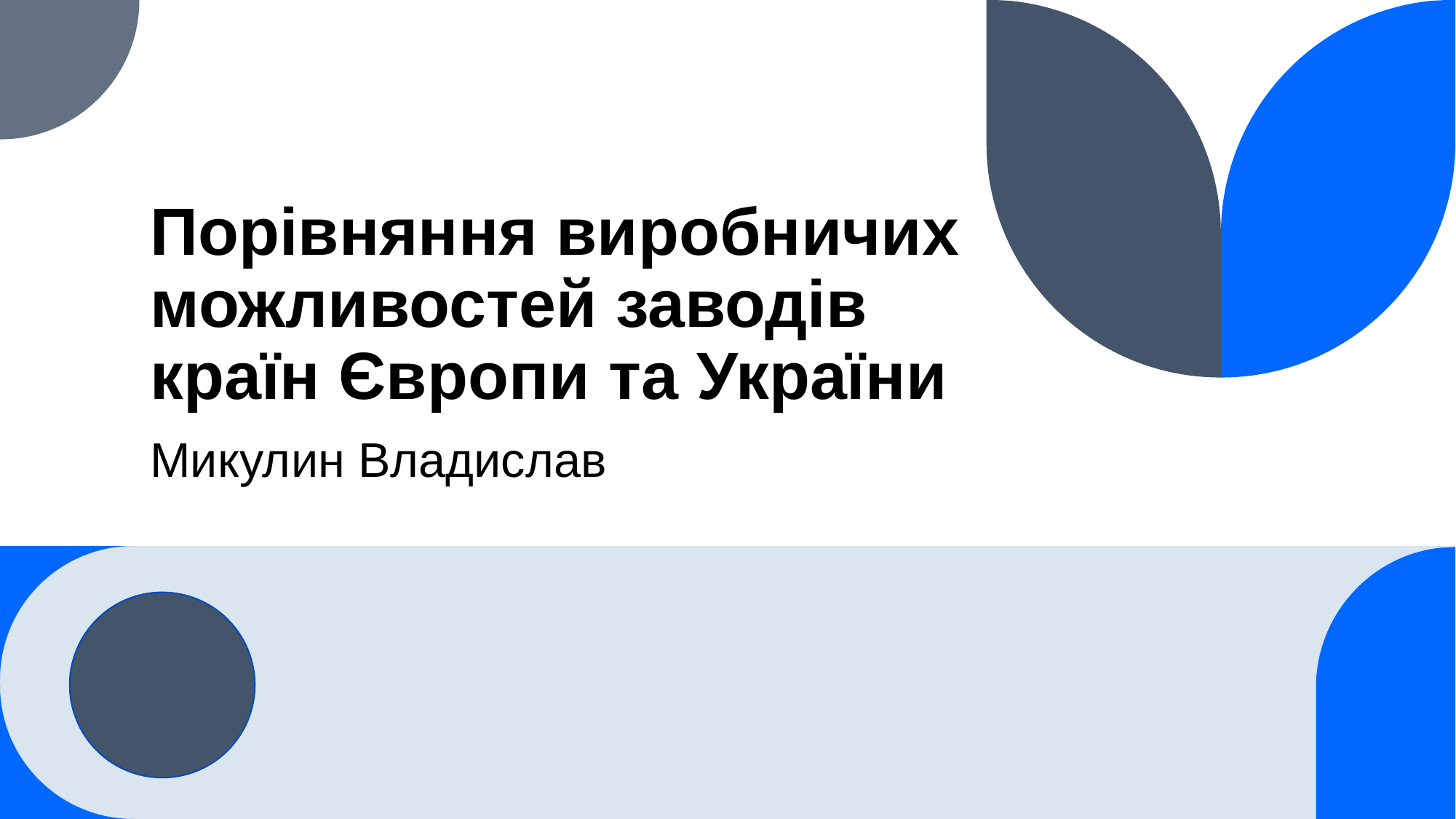

# Порівняння виробничих можливостей заводів країн Європи та України
Микулин Владислав